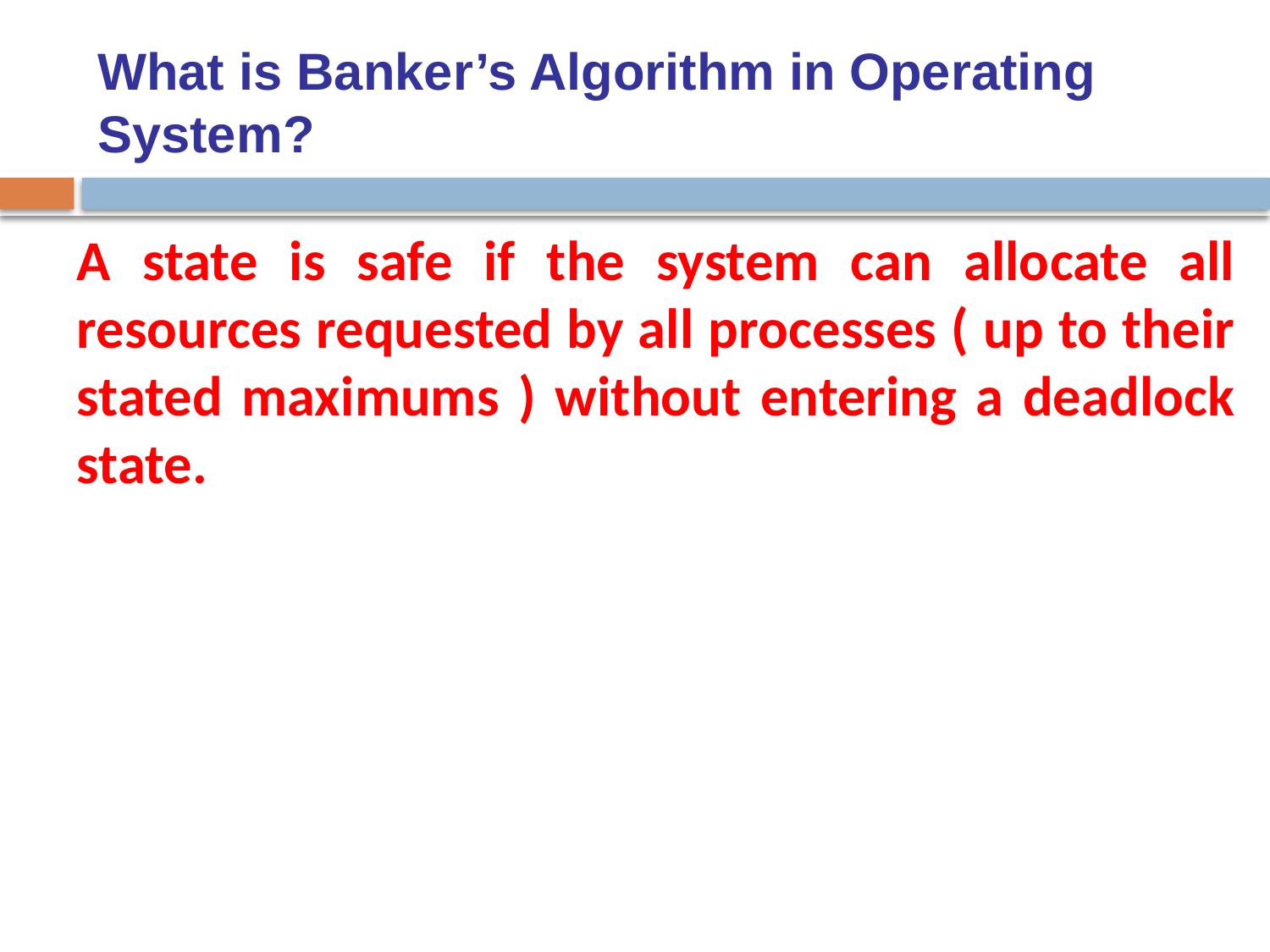

# What is Banker’s Algorithm in Operating System?
A state is safe if the system can allocate all resources requested by all processes ( up to their stated maximums ) without entering a deadlock state.